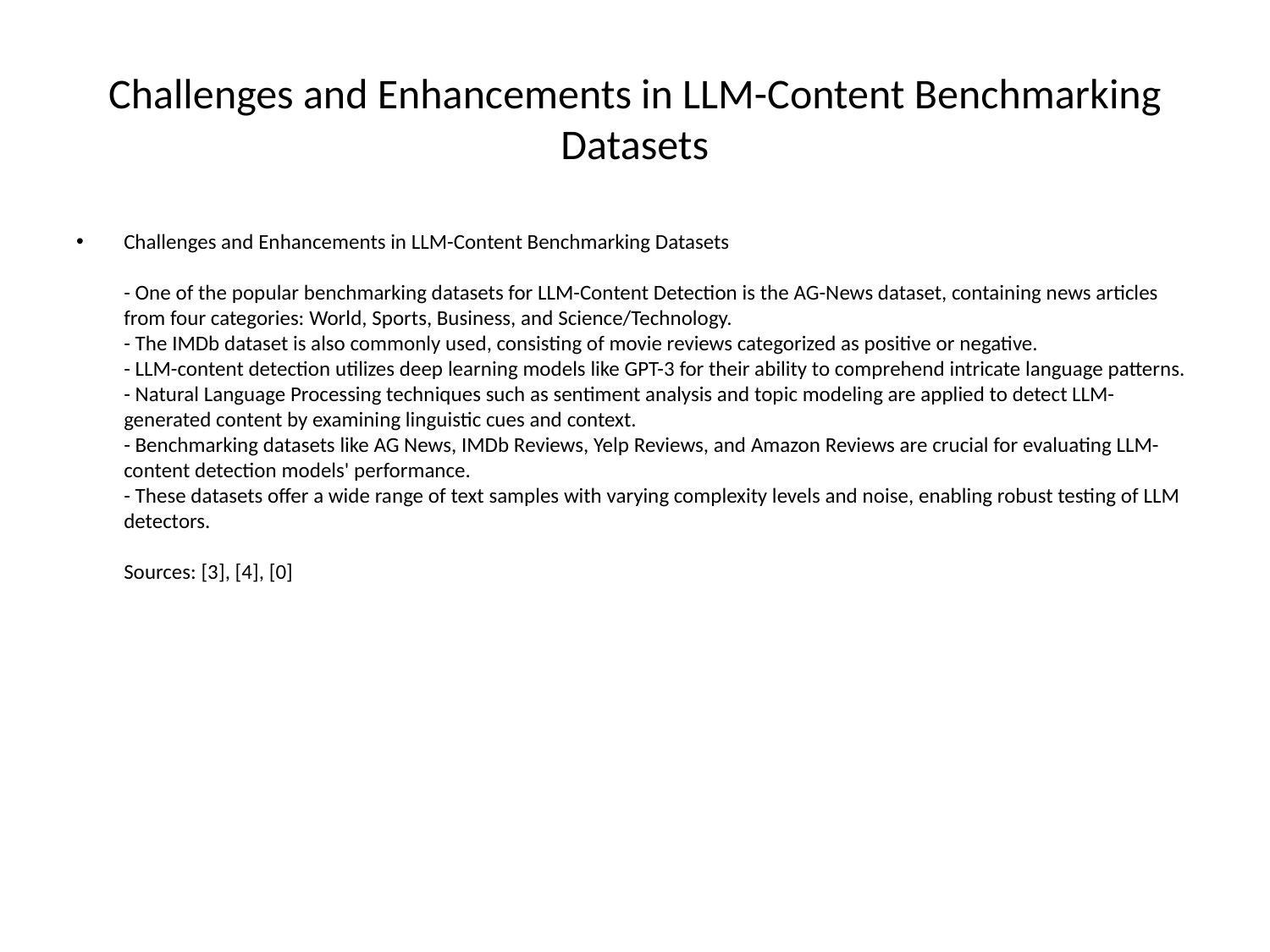

# Challenges and Enhancements in LLM-Content Benchmarking Datasets
Challenges and Enhancements in LLM-Content Benchmarking Datasets
- One of the popular benchmarking datasets for LLM-Content Detection is the AG-News dataset, containing news articles from four categories: World, Sports, Business, and Science/Technology.
- The IMDb dataset is also commonly used, consisting of movie reviews categorized as positive or negative.
- LLM-content detection utilizes deep learning models like GPT-3 for their ability to comprehend intricate language patterns.
- Natural Language Processing techniques such as sentiment analysis and topic modeling are applied to detect LLM-generated content by examining linguistic cues and context.
- Benchmarking datasets like AG News, IMDb Reviews, Yelp Reviews, and Amazon Reviews are crucial for evaluating LLM-content detection models' performance.
- These datasets offer a wide range of text samples with varying complexity levels and noise, enabling robust testing of LLM detectors.
Sources: [3], [4], [0]